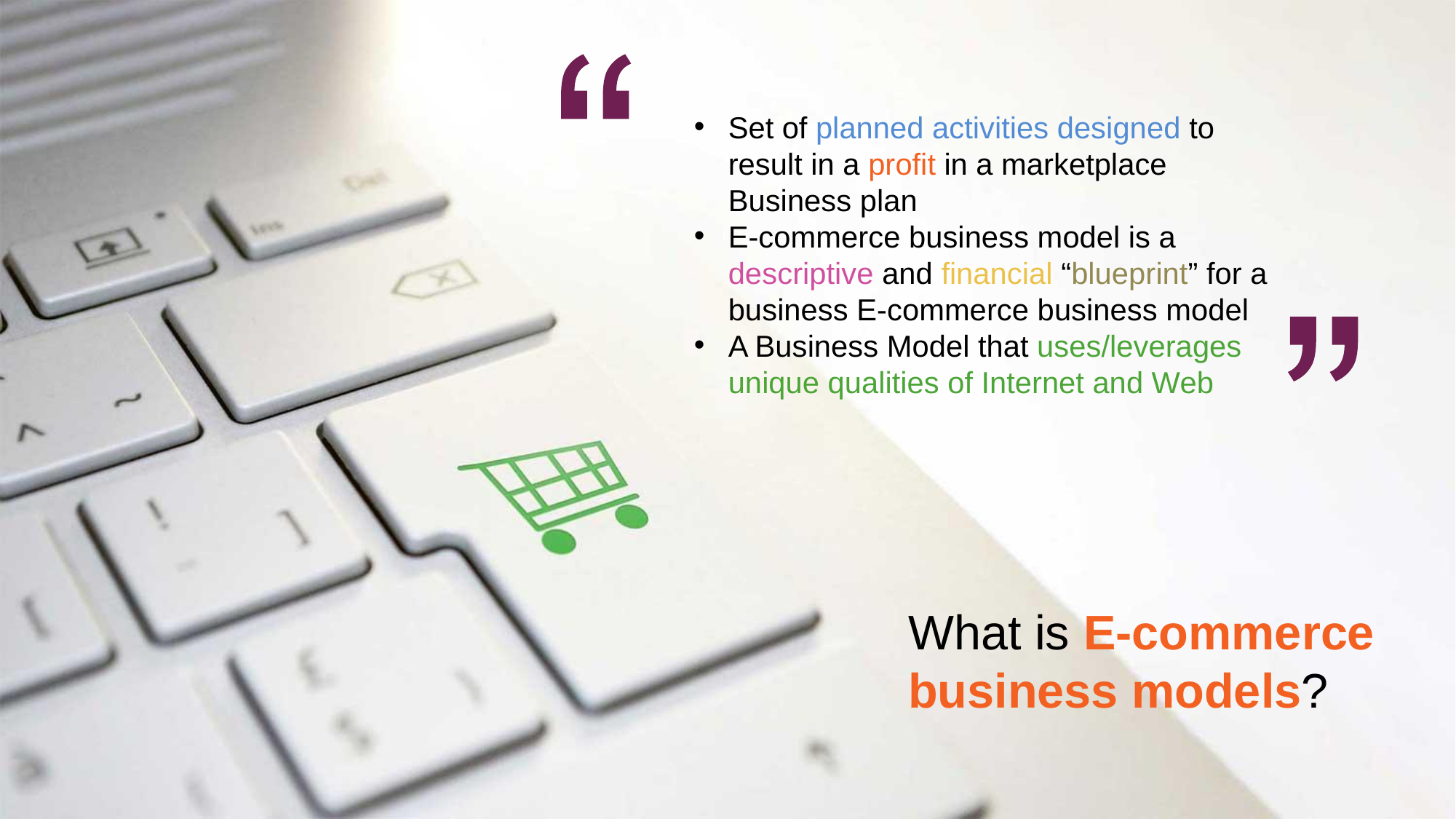

Set of planned activities designed to result in a profit in a marketplace Business plan
E-commerce business model is a descriptive and financial “blueprint” for a business E-commerce business model
A Business Model that uses/leverages unique qualities of Internet and Web

What is E-commerce business models?